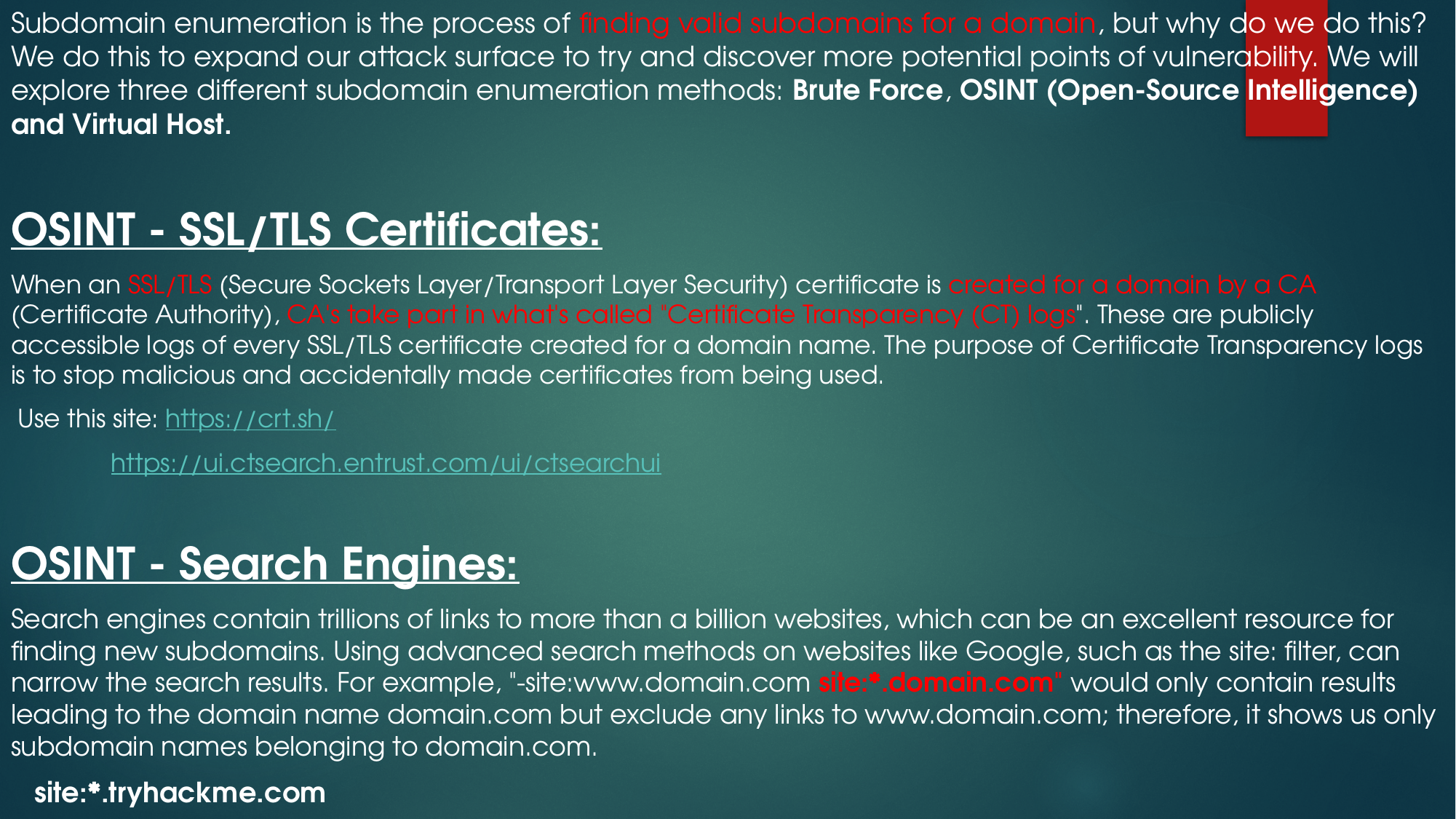

Subdomain enumeration is the process of finding valid subdomains for a domain, but why do we do this? We do this to expand our attack surface to try and discover more potential points of vulnerability. We will explore three different subdomain enumeration methods: Brute Force, OSINT (Open-Source Intelligence) and Virtual Host.

OSINT - SSL/TLS Certificates:
When an SSL/TLS (Secure Sockets Layer/Transport Layer Security) certificate is created for a domain by a CA (Certificate Authority), CA's take part in what's called "Certificate Transparency (CT) logs". These are publicly accessible logs of every SSL/TLS certificate created for a domain name. The purpose of Certificate Transparency logs is to stop malicious and accidentally made certificates from being used.
 Use this site: https://crt.sh/
			https://ui.ctsearch.entrust.com/ui/ctsearchui

OSINT - Search Engines:
Search engines contain trillions of links to more than a billion websites, which can be an excellent resource for finding new subdomains. Using advanced search methods on websites like Google, such as the site: filter, can narrow the search results. For example, "-site:www.domain.com site:*.domain.com" would only contain results leading to the domain name domain.com but exclude any links to www.domain.com; therefore, it shows us only subdomain names belonging to domain.com.
   site:*.tryhackme.com